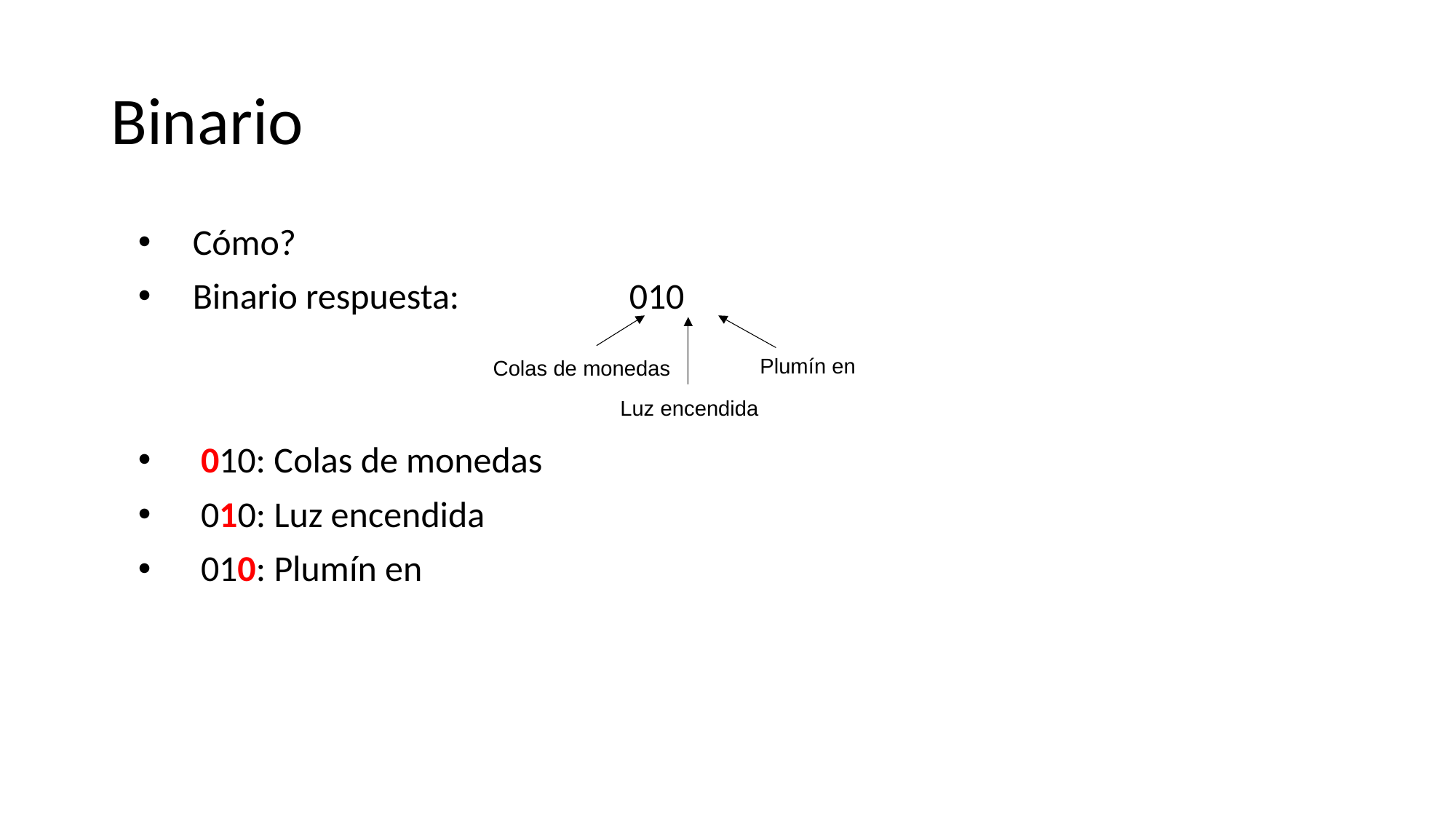

# Binario
Cómo?
Binario respuesta: 		010

 010: Colas de monedas
 010: Luz encendida
 010: Plumín en

Plumín en
Colas de monedas
Luz encendida